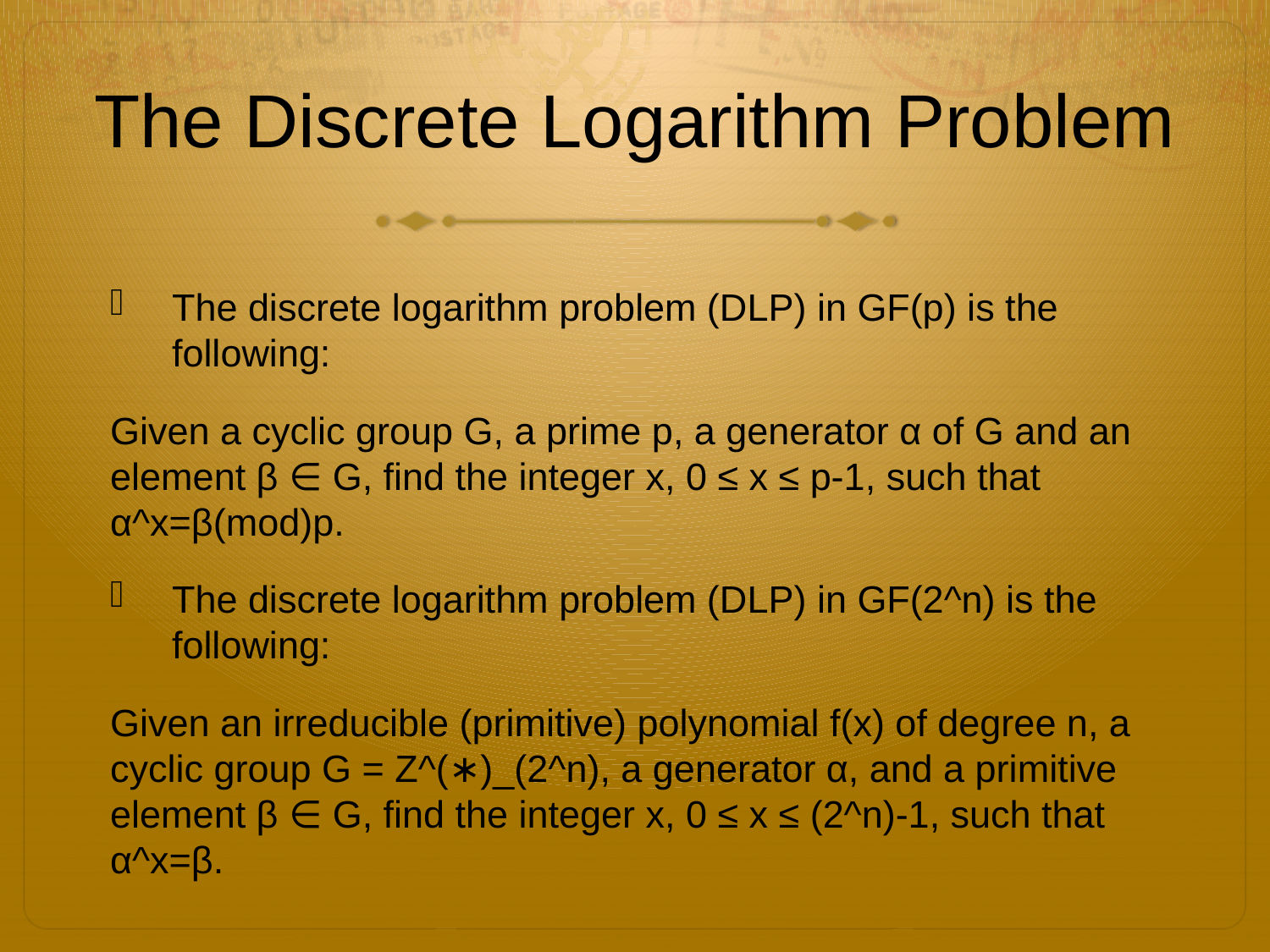

# The Discrete Logarithm Problem
The discrete logarithm problem (DLP) in GF(p) is the following:
Given a cyclic group G, a prime p, a generator α of G and an element β ∈ G, find the integer x, 0 ≤ x ≤ p-1, such that α^x=β(mod)p.
The discrete logarithm problem (DLP) in GF(2^n) is the following:
Given an irreducible (primitive) polynomial f(x) of degree n, a cyclic group G = Z^(∗)_(2^n), a generator α, and a primitive element β ∈ G, find the integer x, 0 ≤ x ≤ (2^n)-1, such that α^x=β.